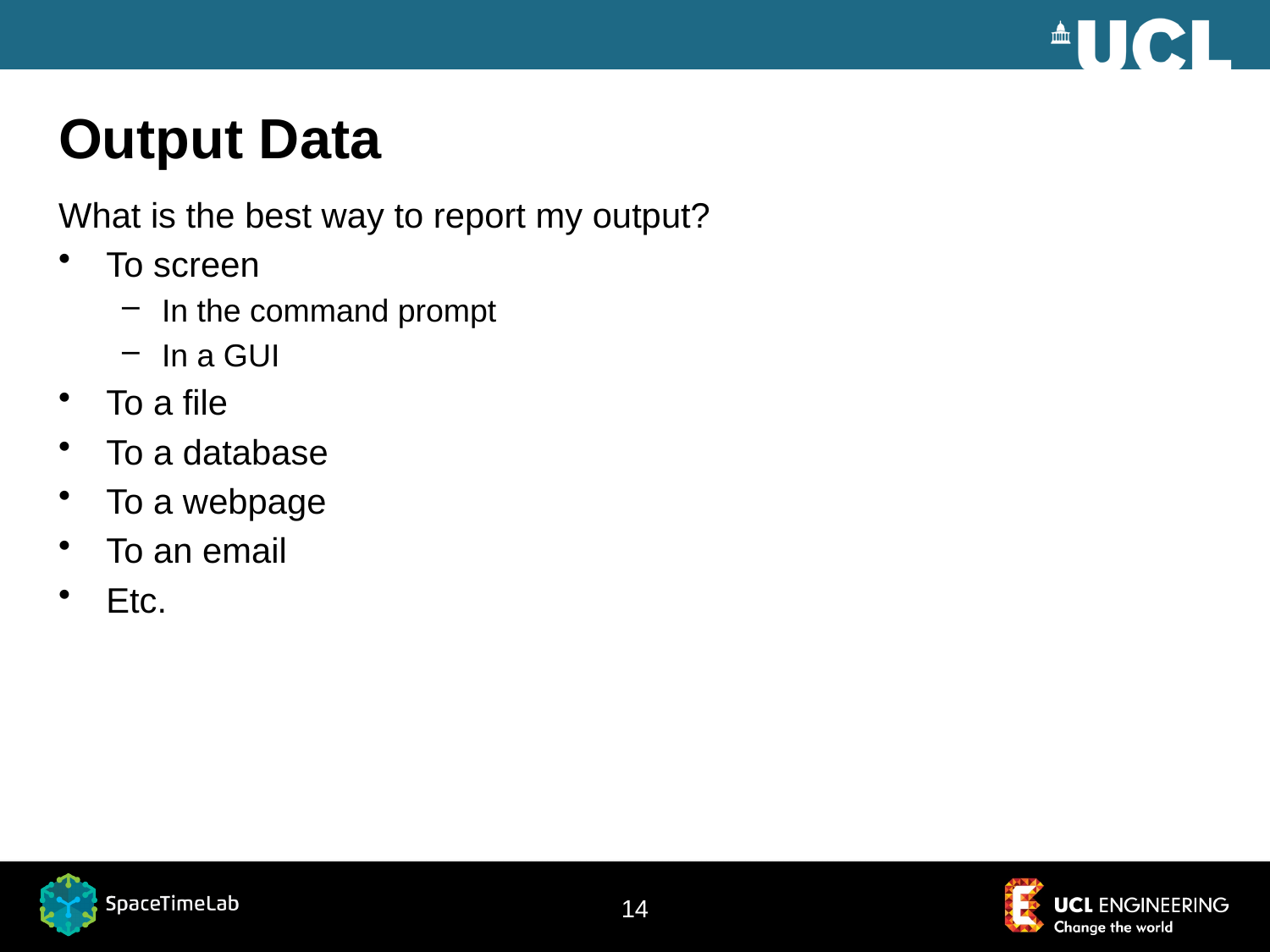

# Output Data
What is the best way to report my output?
To screen
In the command prompt
In a GUI
To a file
To a database
To a webpage
To an email
Etc.
14